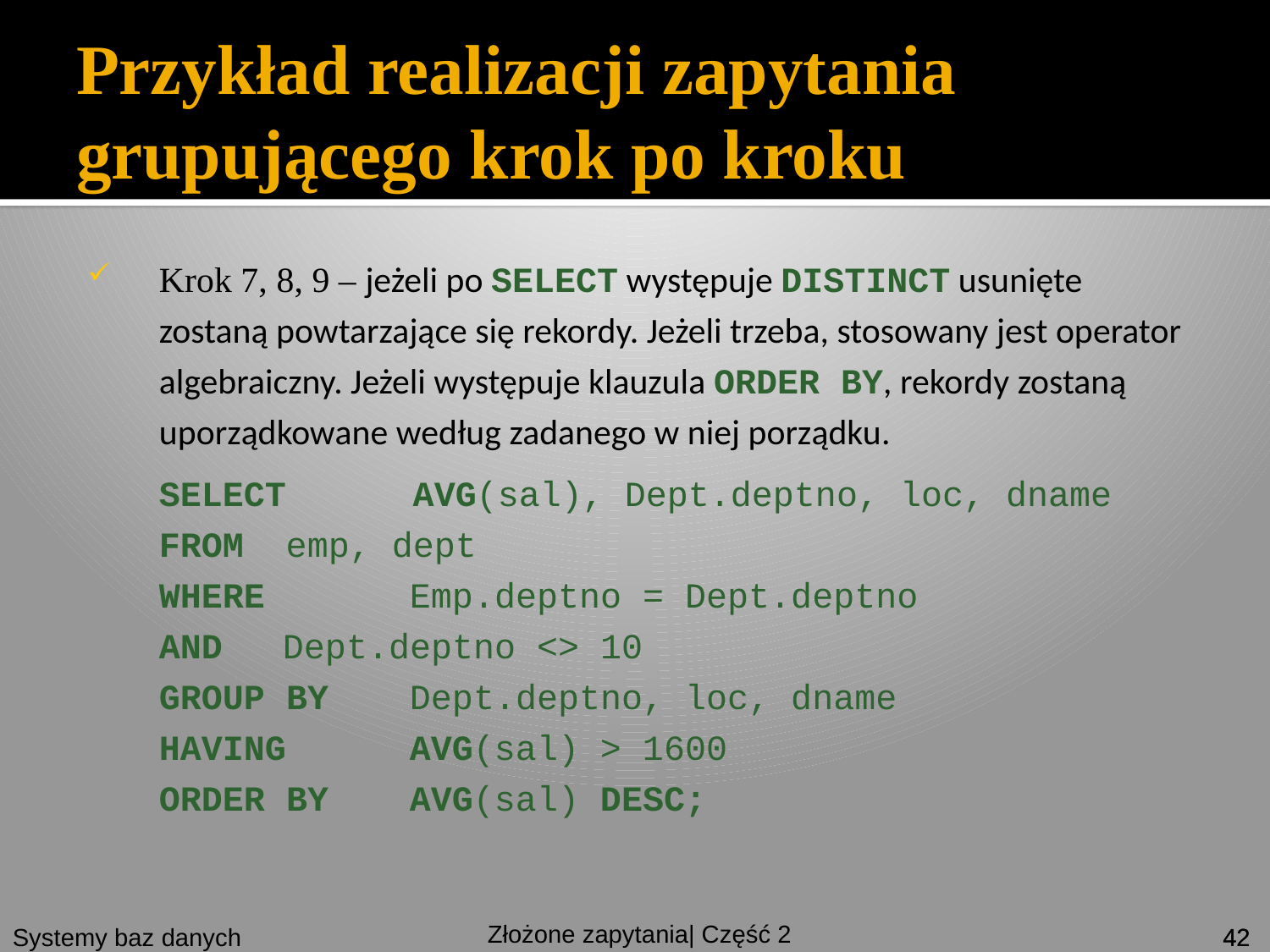

# Przykład realizacji zapytania grupującego krok po kroku
Krok 7, 8, 9 – jeżeli po SELECT występuje DISTINCT usunięte zostaną powtarzające się rekordy. Jeżeli trzeba, stosowany jest operator algebraiczny. Jeżeli występuje klauzula ORDER BY, rekordy zostaną uporządkowane według zadanego w niej porządku.
SELECT	AVG(sal), Dept.deptno, loc, dname
FROM	emp, dept
WHERE 	Emp.deptno = Dept.deptno
AND	Dept.deptno <> 10
GROUP BY	Dept.deptno, loc, dname
HAVING	AVG(sal) > 1600
ORDER BY	AVG(sal) DESC;
Złożone zapytania| Część 2